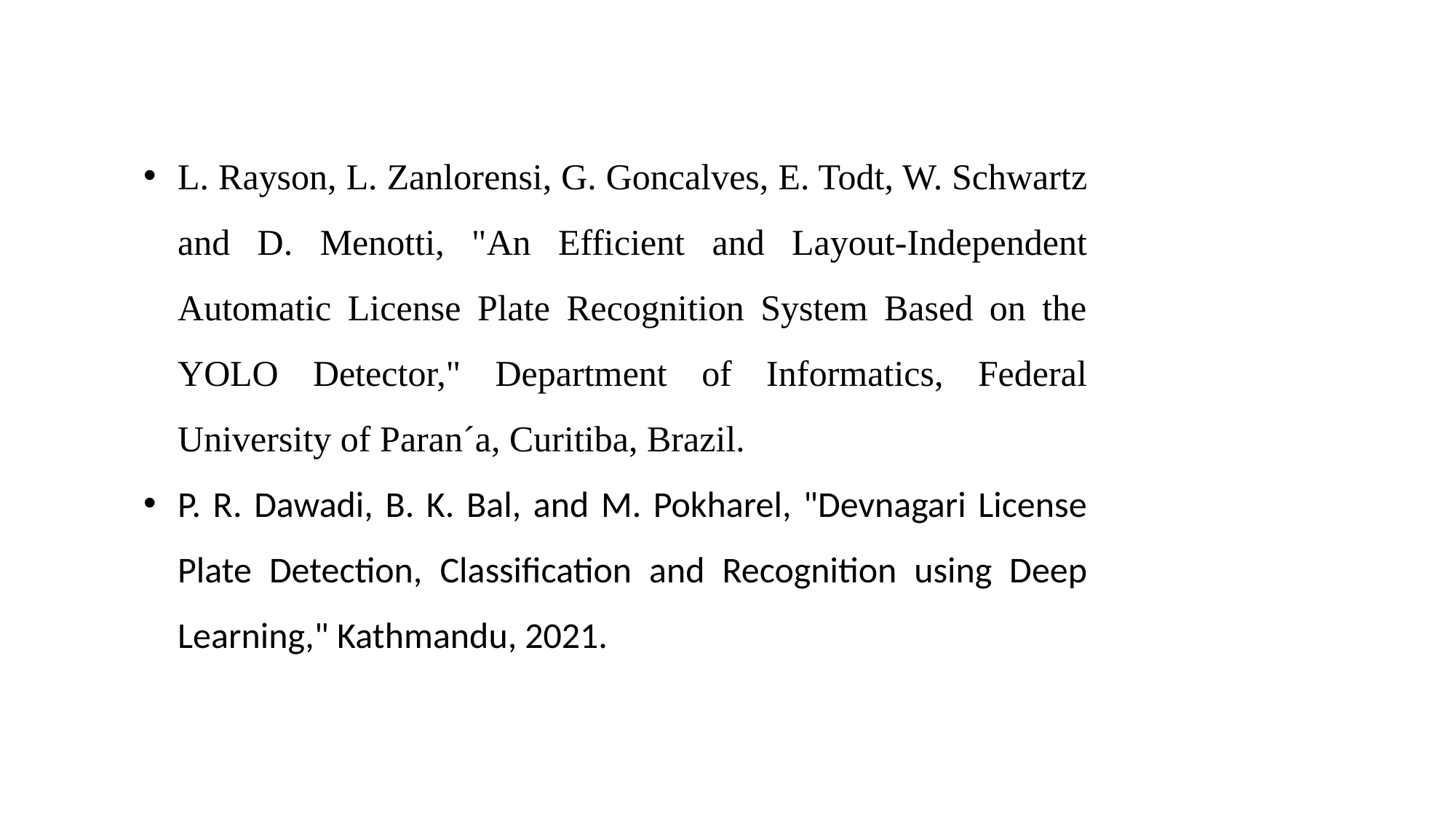

L. Rayson, L. Zanlorensi, G. Goncalves, E. Todt, W. Schwartz and D. Menotti, "An Efficient and Layout-Independent Automatic License Plate Recognition System Based on the YOLO Detector," Department of Informatics, Federal University of Paran´a, Curitiba, Brazil.
P. R. Dawadi, B. K. Bal, and M. Pokharel, "Devnagari License Plate Detection, Classification and Recognition using Deep Learning," Kathmandu, 2021.